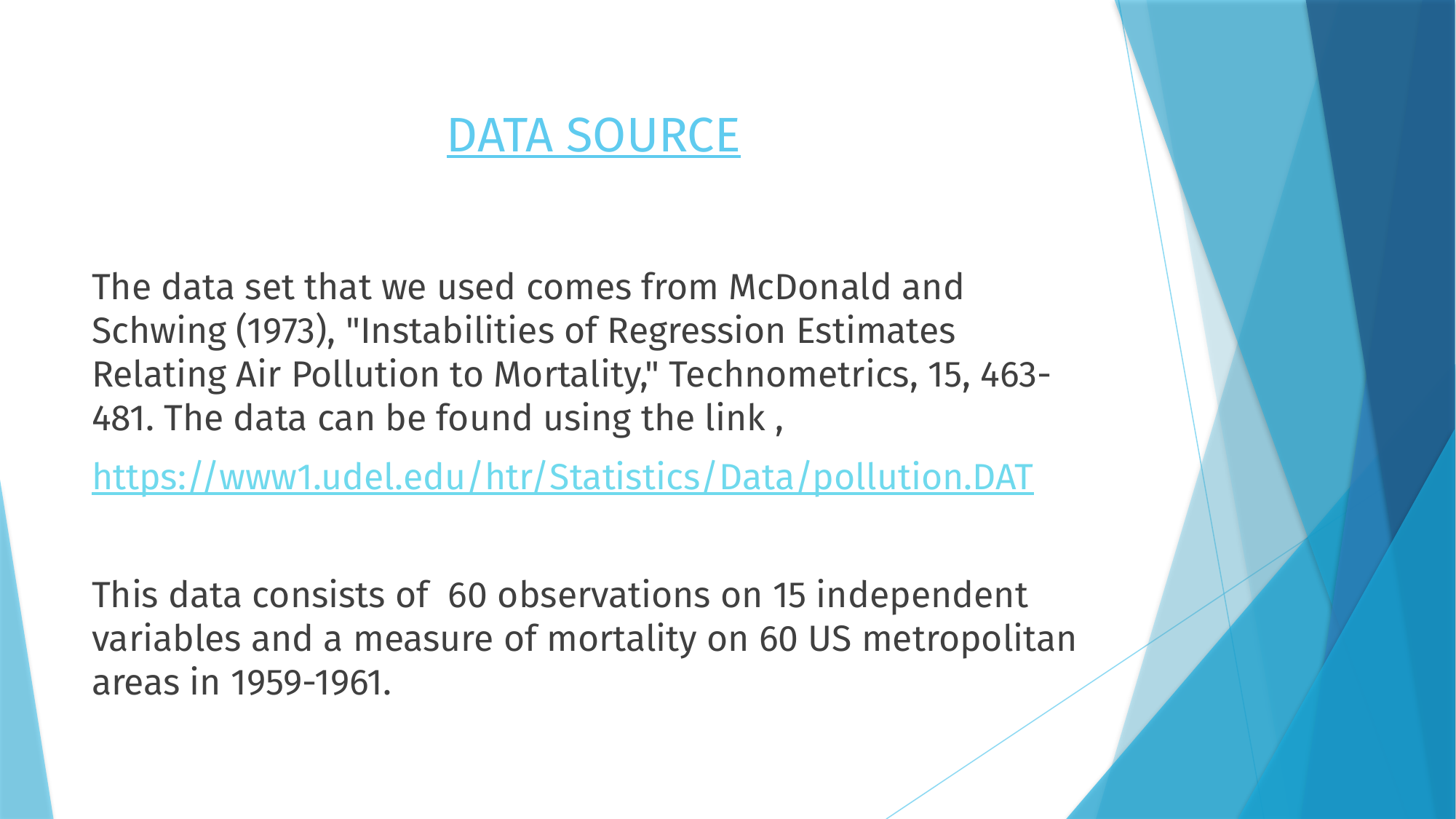

# DATA SOURCE
The data set that we used comes from McDonald and Schwing (1973), "Instabilities of Regression Estimates Relating Air Pollution to Mortality," Technometrics, 15, 463-481. The data can be found using the link ,
https://www1.udel.edu/htr/Statistics/Data/pollution.DAT

This data consists of  60 observations on 15 independent variables and a measure of mortality on 60 US metropolitan areas in 1959-1961.